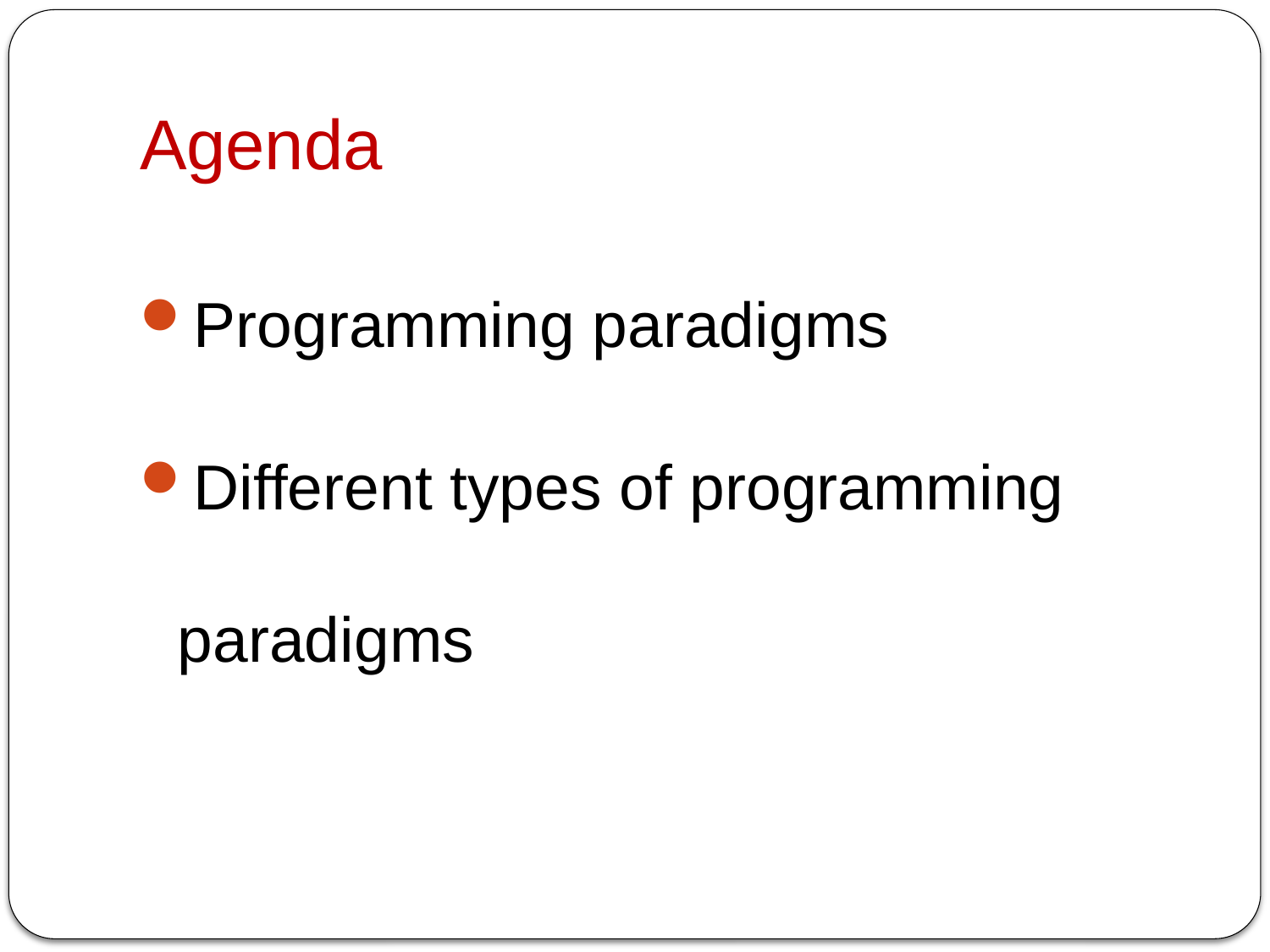

# Agenda
Programming paradigms
Different types of programming paradigms